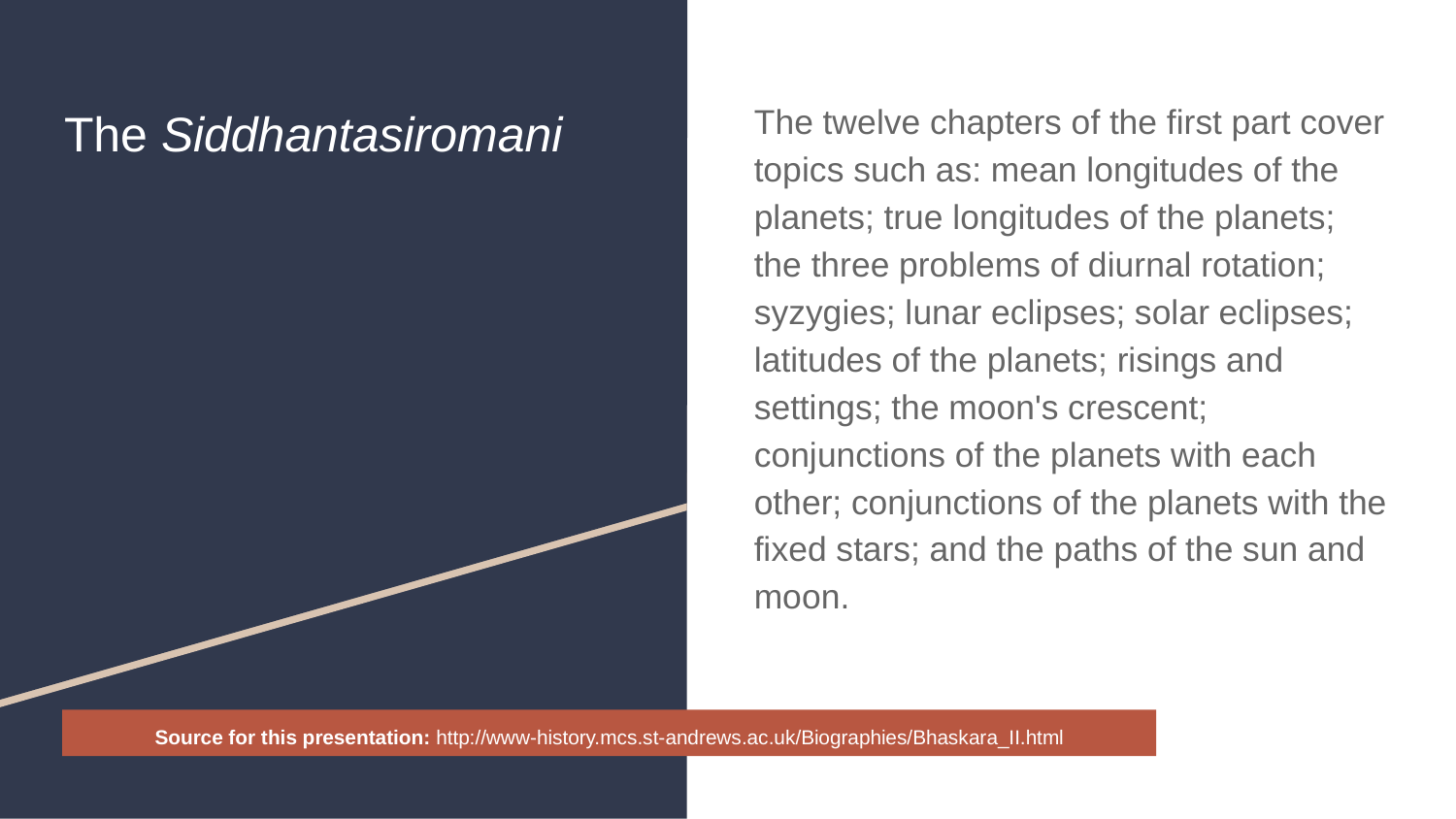

# The Siddhantasiromani
The twelve chapters of the first part cover topics such as: mean longitudes of the planets; true longitudes of the planets; the three problems of diurnal rotation; syzygies; lunar eclipses; solar eclipses; latitudes of the planets; risings and settings; the moon's crescent; conjunctions of the planets with each other; conjunctions of the planets with the fixed stars; and the paths of the sun and moon.
Source for this presentation: http://www-history.mcs.st-andrews.ac.uk/Biographies/Bhaskara_II.html